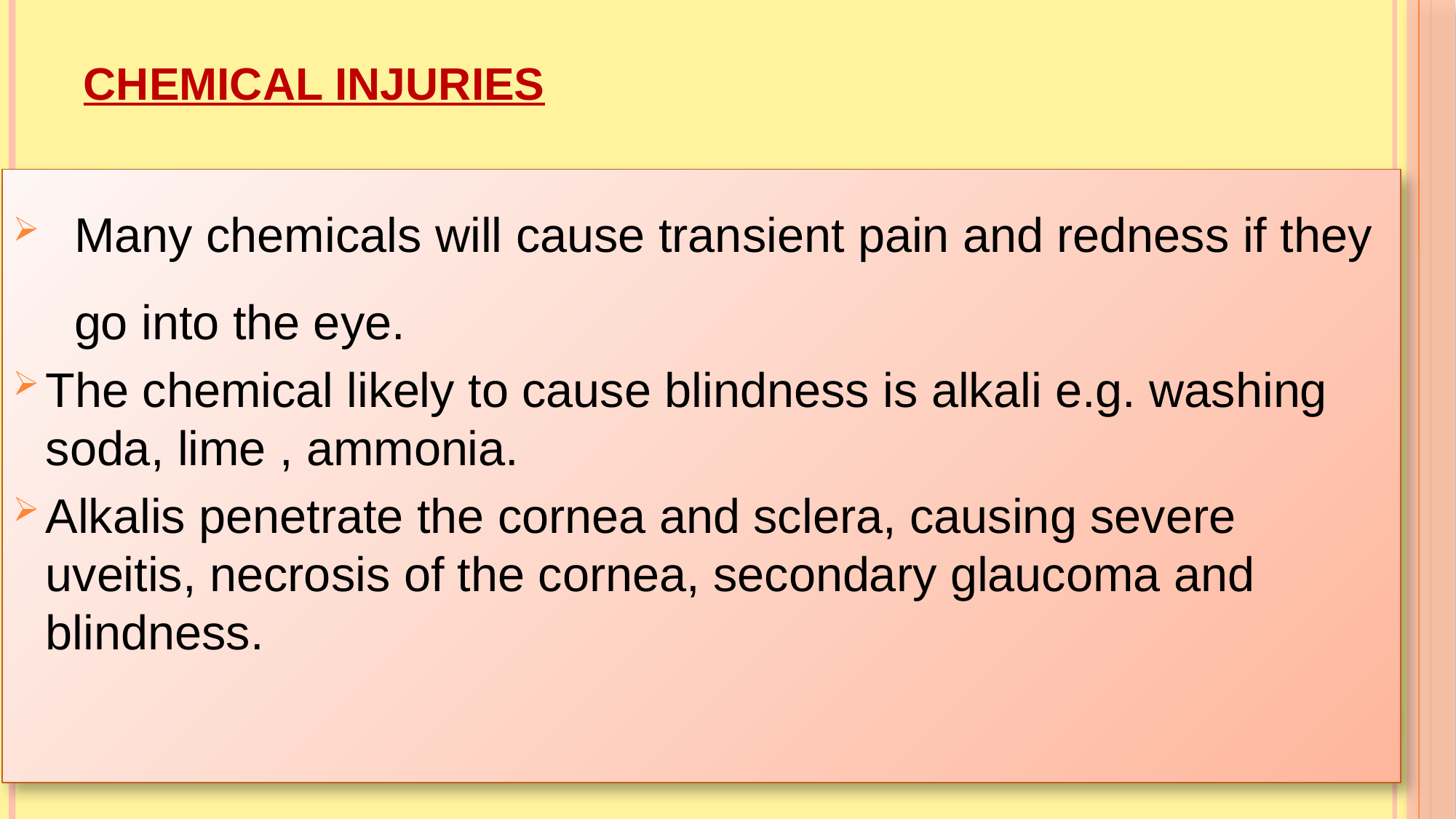

# CHEMICAL INJURIES
Many chemicals will cause transient pain and redness if they go into the eye.
The chemical likely to cause blindness is alkali e.g. washing soda, lime , ammonia.
Alkalis penetrate the cornea and sclera, causing severe uveitis, necrosis of the cornea, secondary glaucoma and blindness.